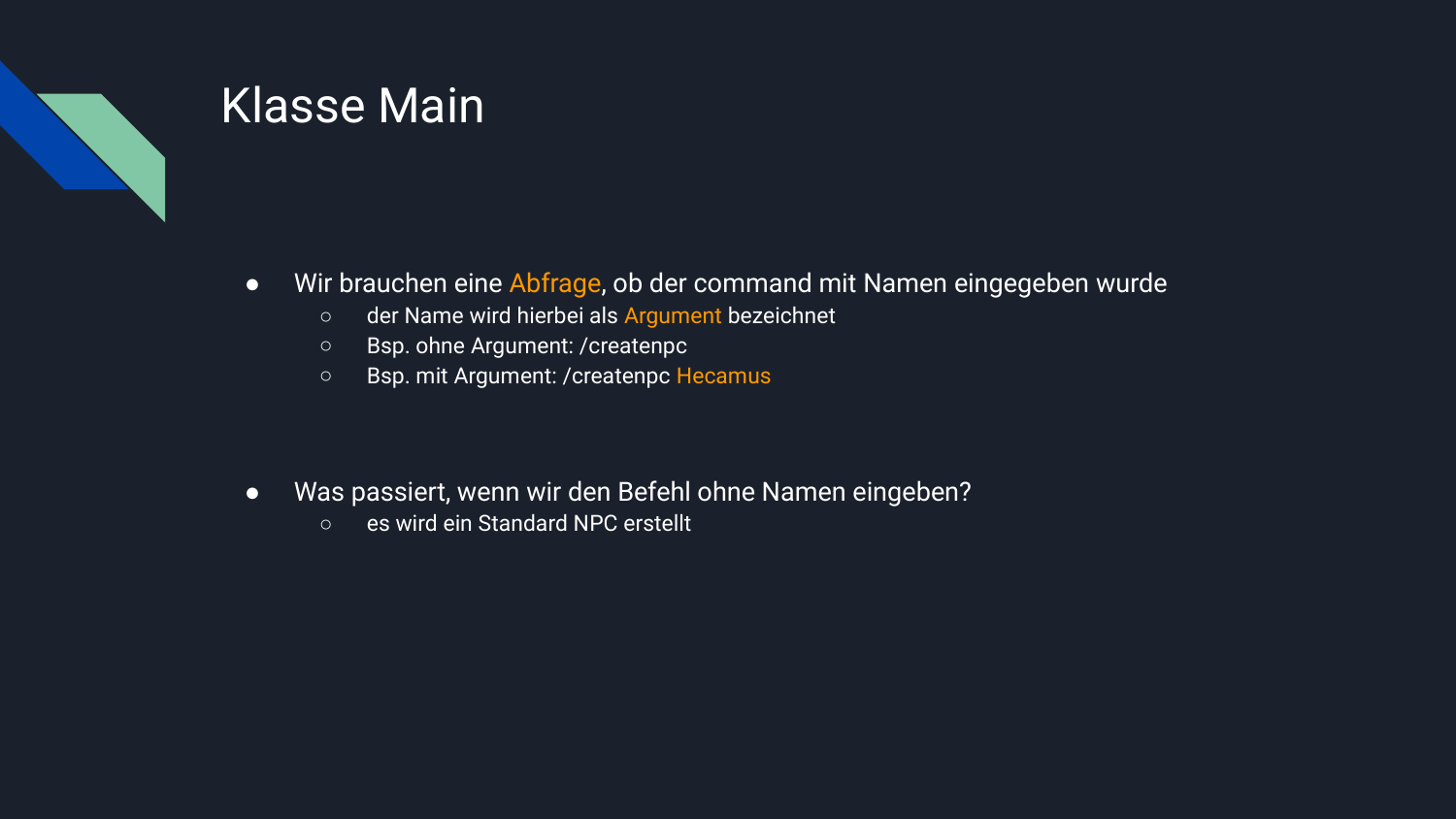

# Klasse Main
Wir brauchen eine Abfrage, ob der command mit Namen eingegeben wurde
der Name wird hierbei als Argument bezeichnet
Bsp. ohne Argument: /createnpc
Bsp. mit Argument: /createnpc Hecamus

Was passiert, wenn wir den Befehl ohne Namen eingeben?
es wird ein Standard NPC erstellt